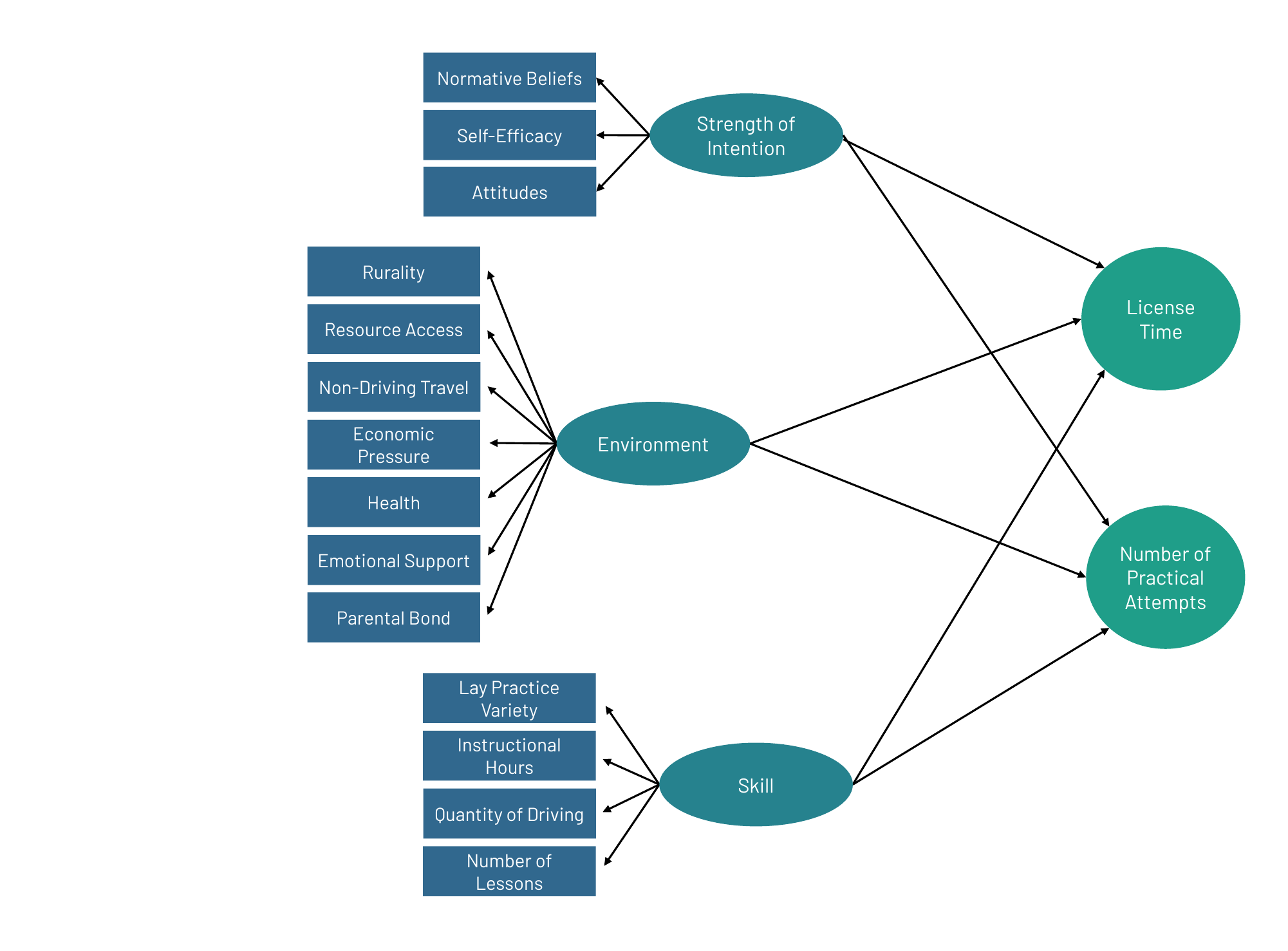

Normative Beliefs
Strength of Intention
Self-Efficacy
Attitudes
Rurality
Resource Access
Non-Driving Travel
Environment
Economic Pressure
Health
Emotional Support
Parental Bond
License Time
Number of Practical Attempts
Lay Practice Variety
Instructional Hours
Skill
Quantity of Driving
Number of Lessons